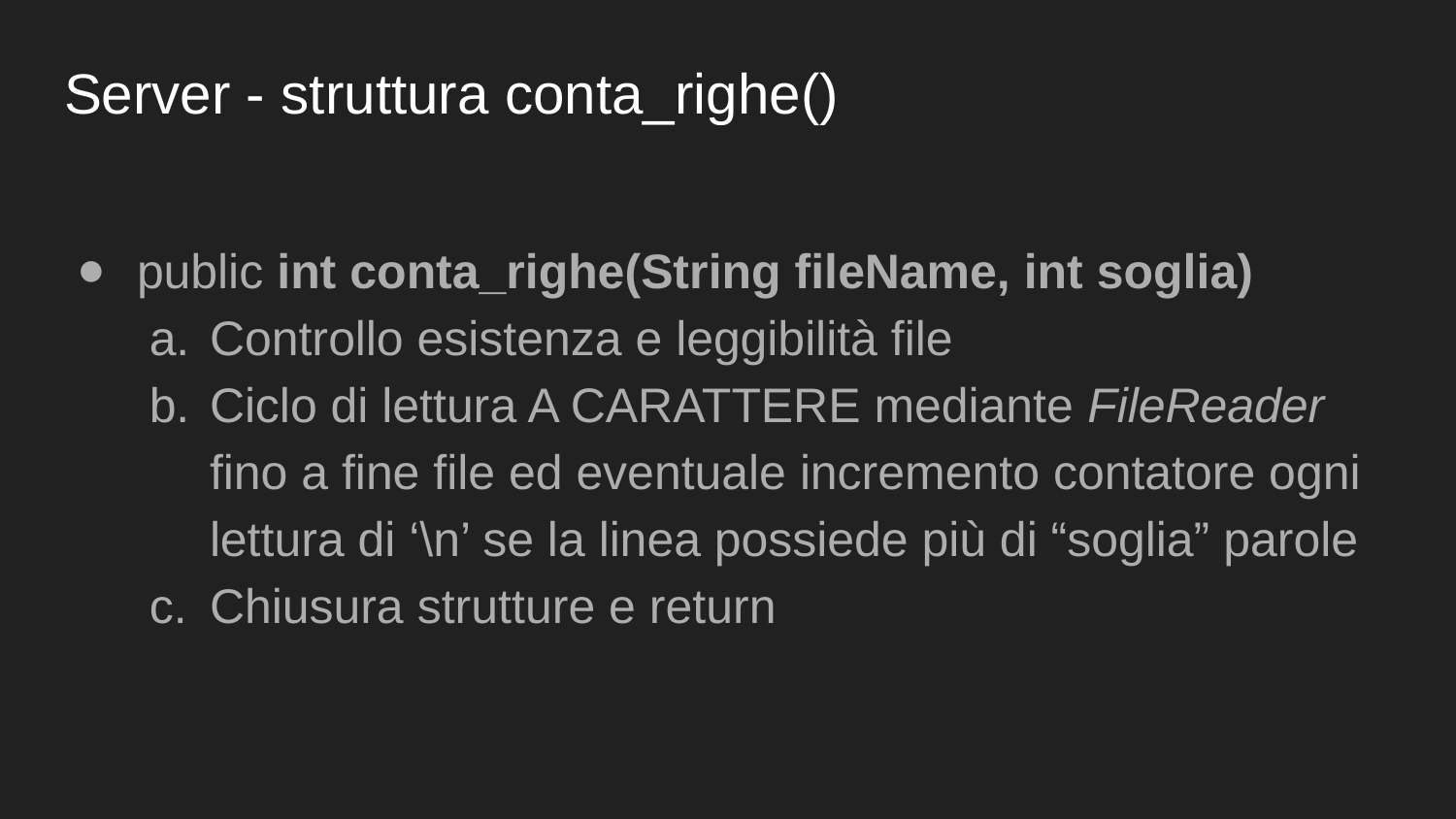

# Server - struttura conta_righe()
public int conta_righe(String fileName, int soglia)
Controllo esistenza e leggibilità file
Ciclo di lettura A CARATTERE mediante FileReader fino a fine file ed eventuale incremento contatore ogni lettura di ‘\n’ se la linea possiede più di “soglia” parole
Chiusura strutture e return